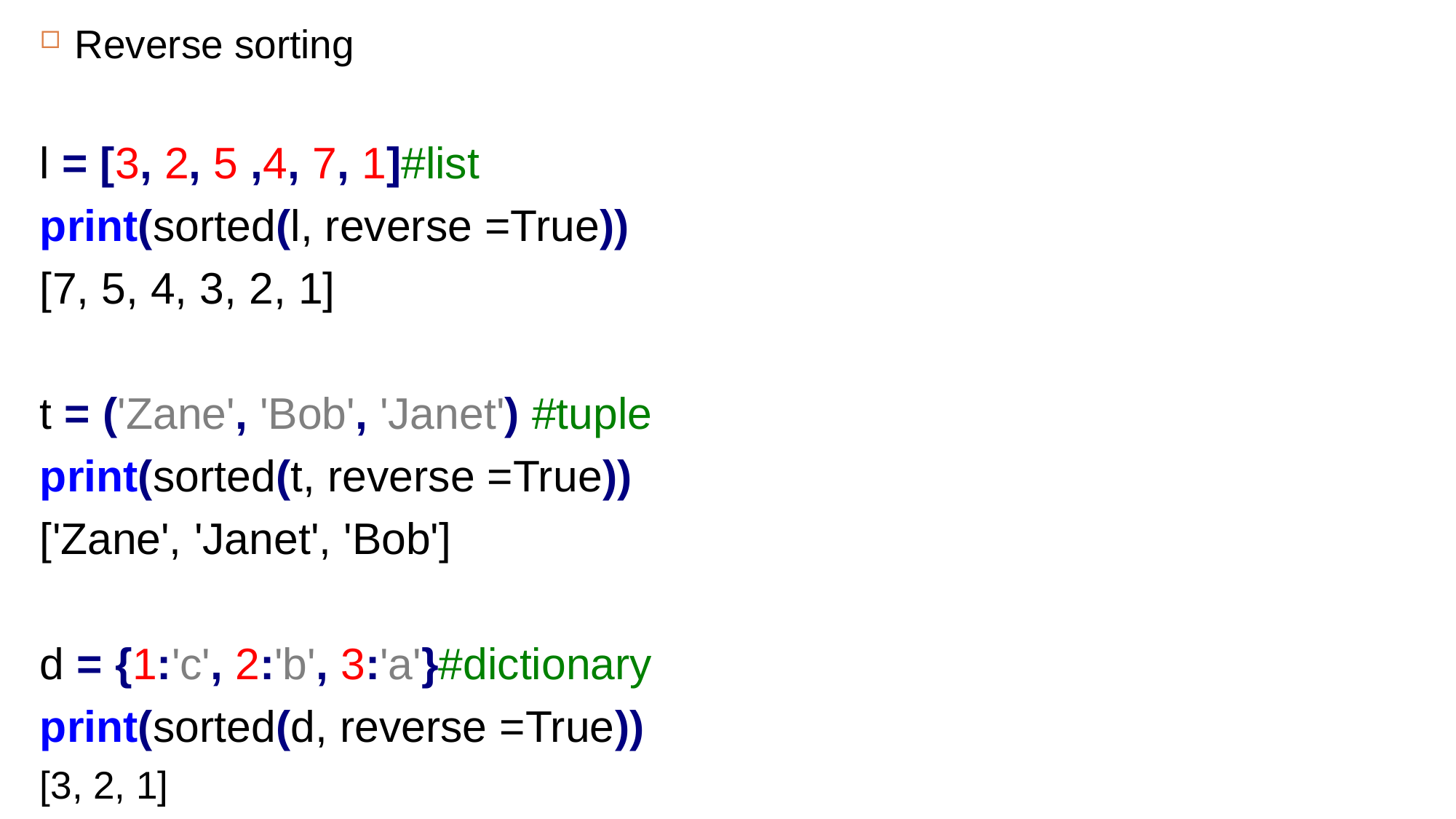

Reverse sorting

l = [3, 2, 5 ,4, 7, 1]#list
print(sorted(l, reverse =True))
[7, 5, 4, 3, 2, 1]

t = ('Zane', 'Bob', 'Janet') #tuple
print(sorted(t, reverse =True))
['Zane', 'Janet', 'Bob']

d = {1:'c', 2:'b', 3:'a'}#dictionary
print(sorted(d, reverse =True))
[3, 2, 1]